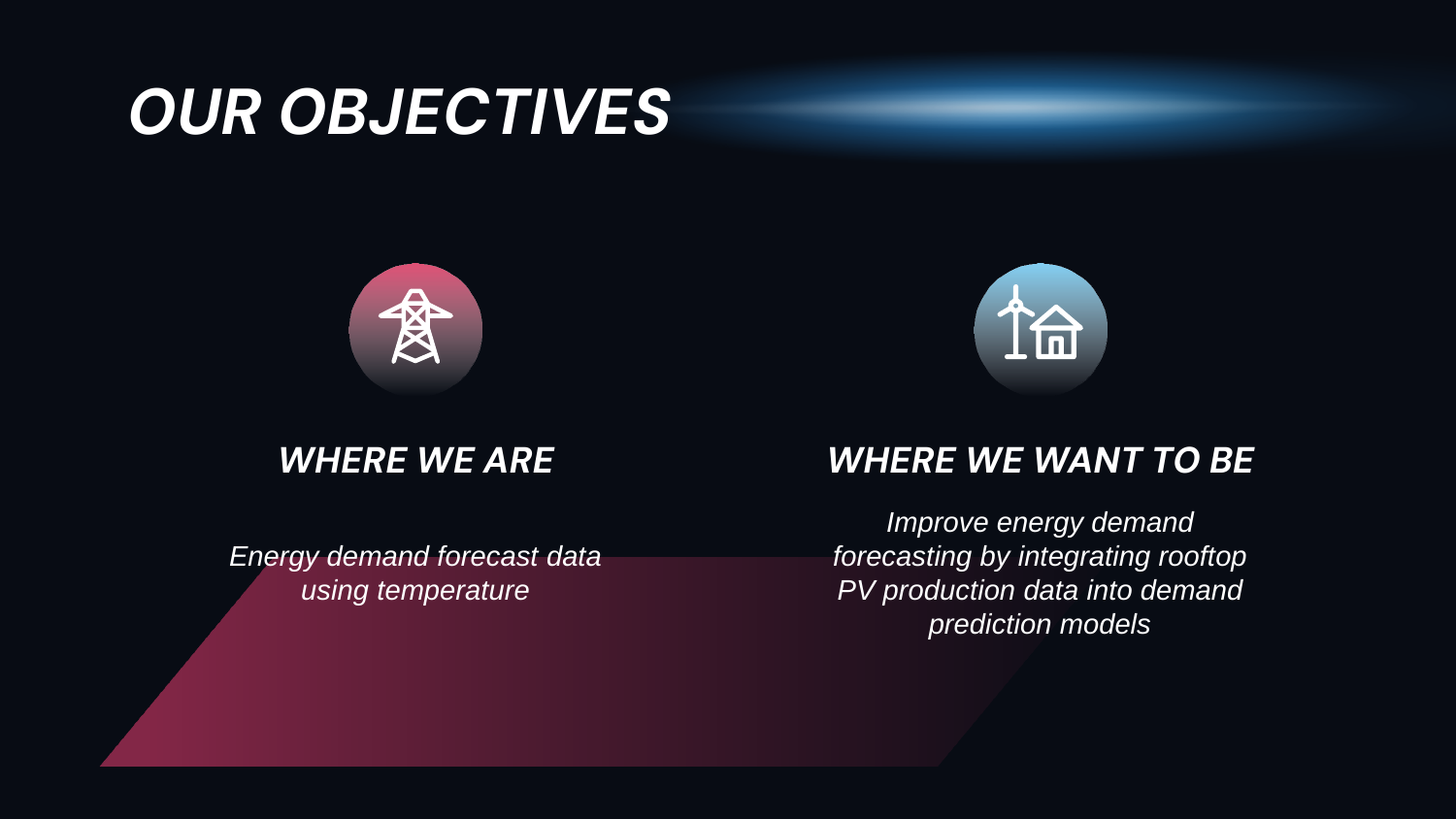

OUR OBJECTIVES

WHERE WE ARE
# WHERE WE WANT TO BE
Energy demand forecast data using temperature
Improve energy demand forecasting by integrating rooftop PV production data into demand prediction models